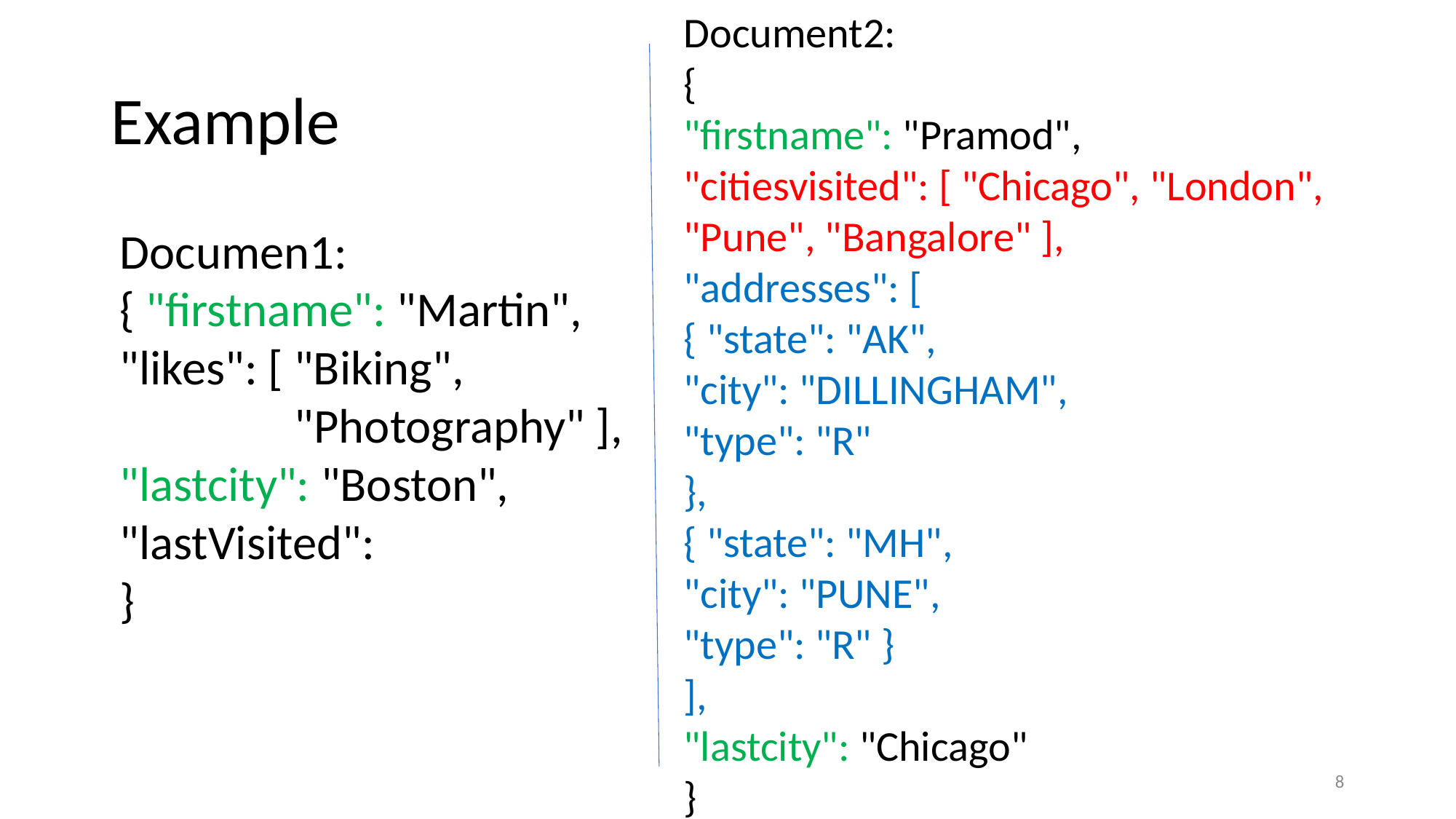

Document2:
{
"firstname": "Pramod",
"citiesvisited": [ "Chicago", "London", "Pune", "Bangalore" ],
"addresses": [
{ "state": "AK",
"city": "DILLINGHAM",
"type": "R"
},
{ "state": "MH",
"city": "PUNE",
"type": "R" }
],
"lastcity": "Chicago"
}
# Example
Documen1:
{ "firstname": "Martin",
"likes": [ "Biking",
                "Photography" ],
"lastcity": "Boston",
"lastVisited":
}
8